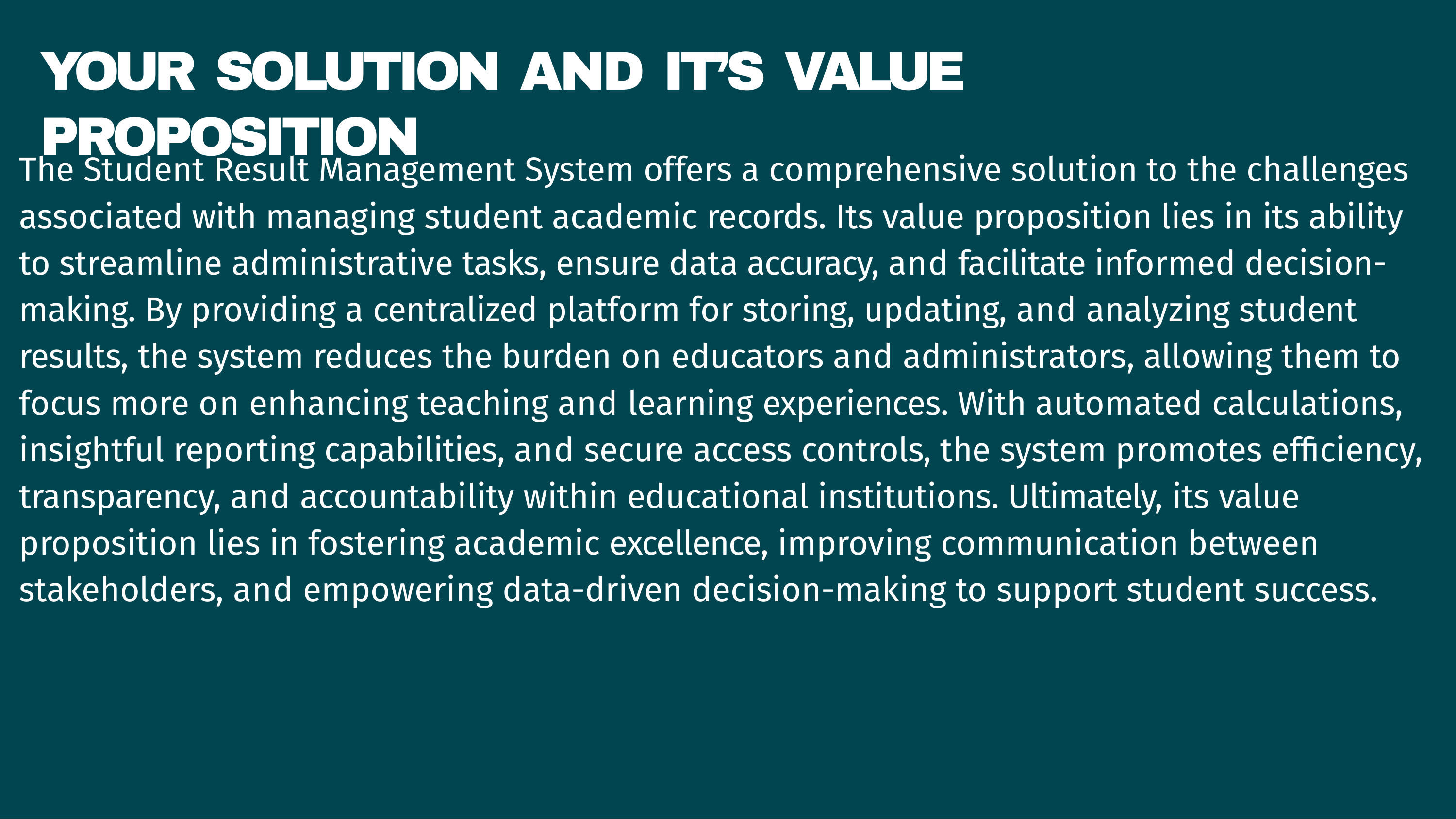

# YOUR SOLUTION AND IT’S VALUE PROPOSITION
The Student Result Management System offers a comprehensive solution to the challenges associated with managing student academic records. Its value proposition lies in its ability to streamline administrative tasks, ensure data accuracy, and facilitate informed decision- making. By providing a centralized platform for storing, updating, and analyzing student results, the system reduces the burden on educators and administrators, allowing them to focus more on enhancing teaching and learning experiences. With automated calculations, insightful reporting capabilities, and secure access controls, the system promotes efficiency, transparency, and accountability within educational institutions. Ultimately, its value proposition lies in fostering academic excellence, improving communication between stakeholders, and empowering data-driven decision-making to support student success.